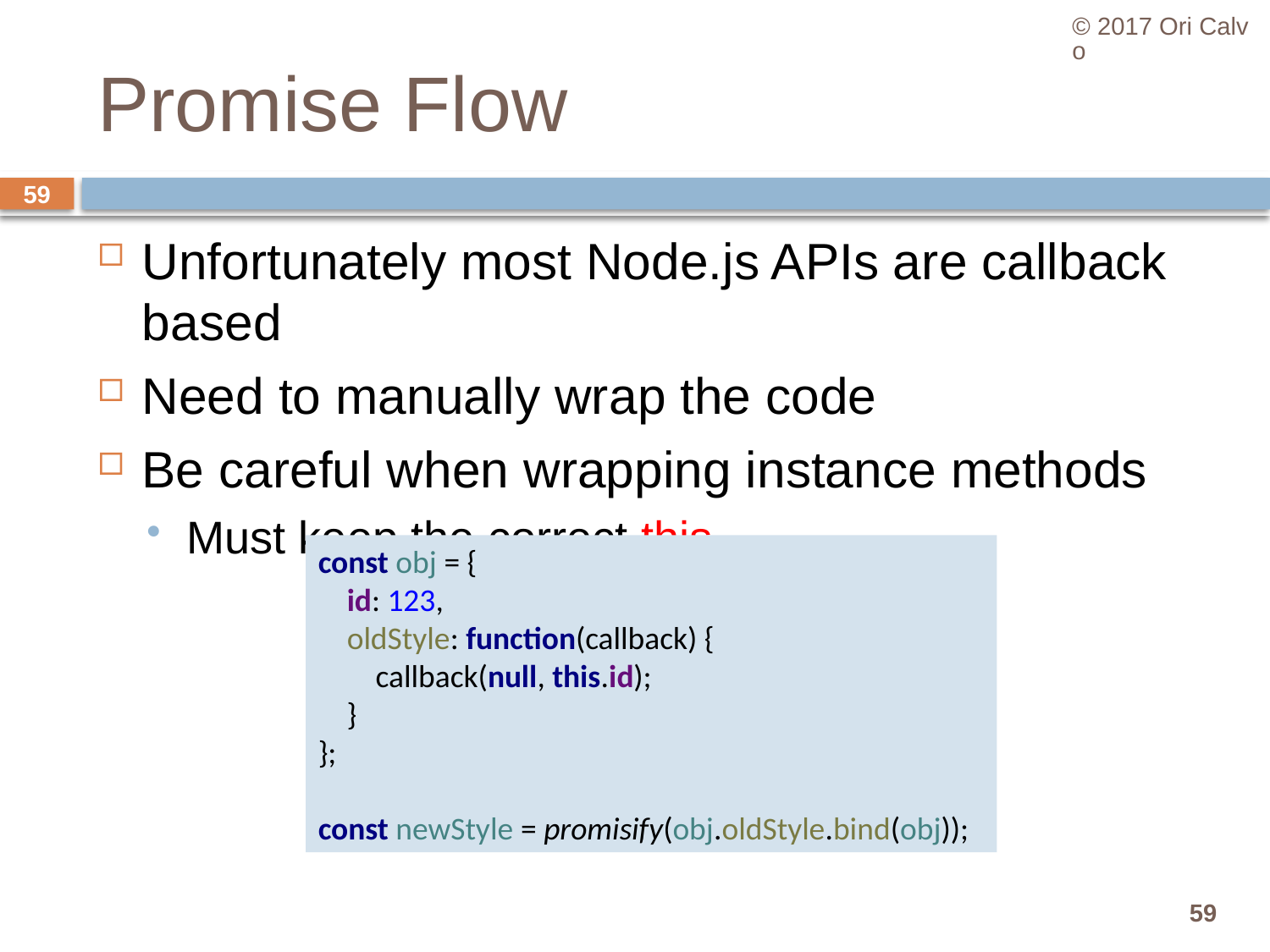

© 2017 Ori Calvo
# Promise Flow
59
Unfortunately most Node.js APIs are callback based
Need to manually wrap the code
Be careful when wrapping instance methods
Must keep the correct this

const obj = {
    id: 123,
    oldStyle: function(callback) {
        callback(null, this.id);
    }
};
const newStyle = promisify(obj.oldStyle.bind(obj));